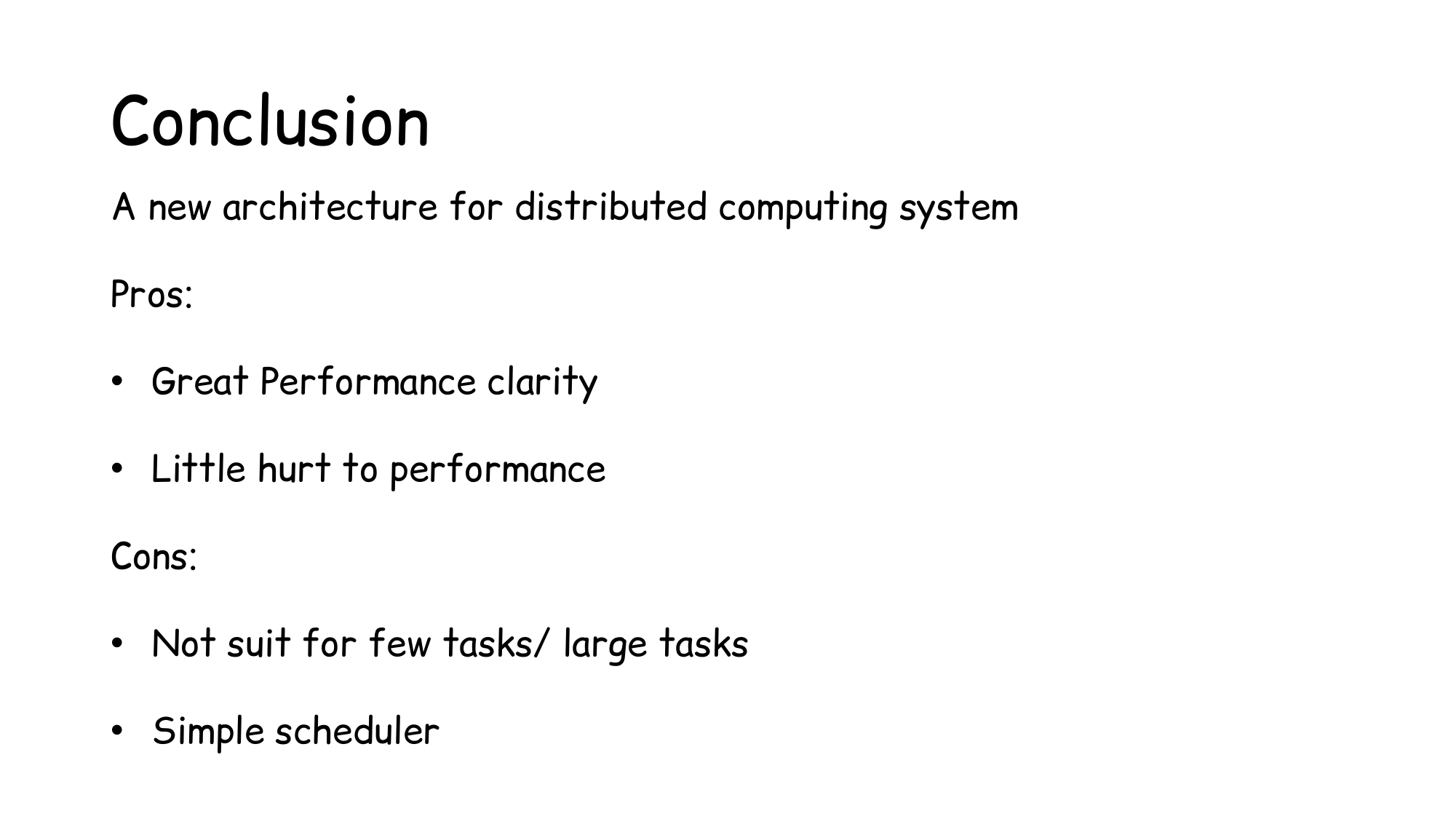

# Conclusion
A new architecture for distributed computing system

Pros:

Great Performance clarity

Little hurt to performance

Cons:

Not suit for few tasks/ large tasks

Simple scheduler